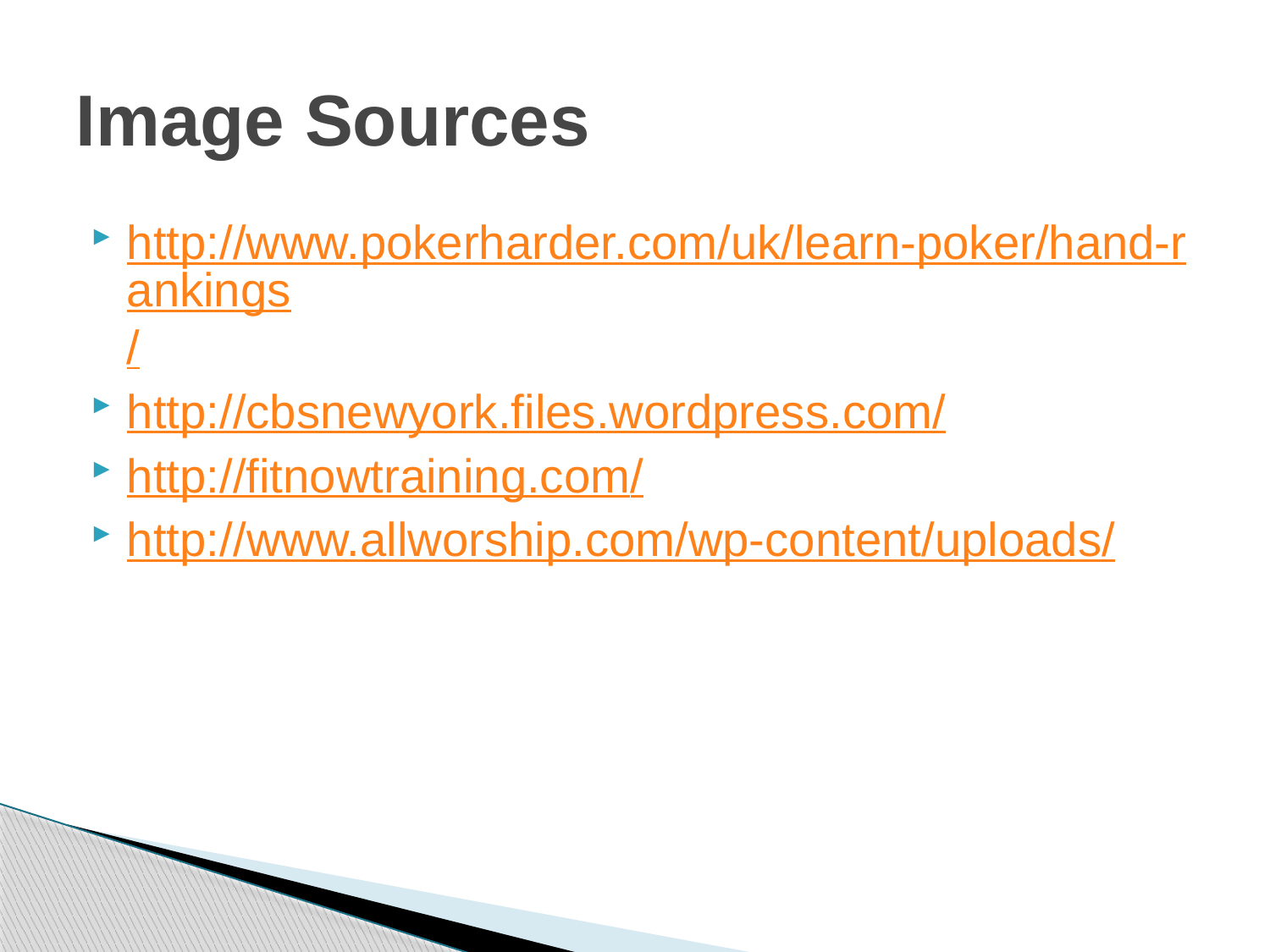

# Image Sources
http://www.pokerharder.com/uk/learn-poker/hand-rankings/
http://cbsnewyork.files.wordpress.com/
http://fitnowtraining.com/
http://www.allworship.com/wp-content/uploads/